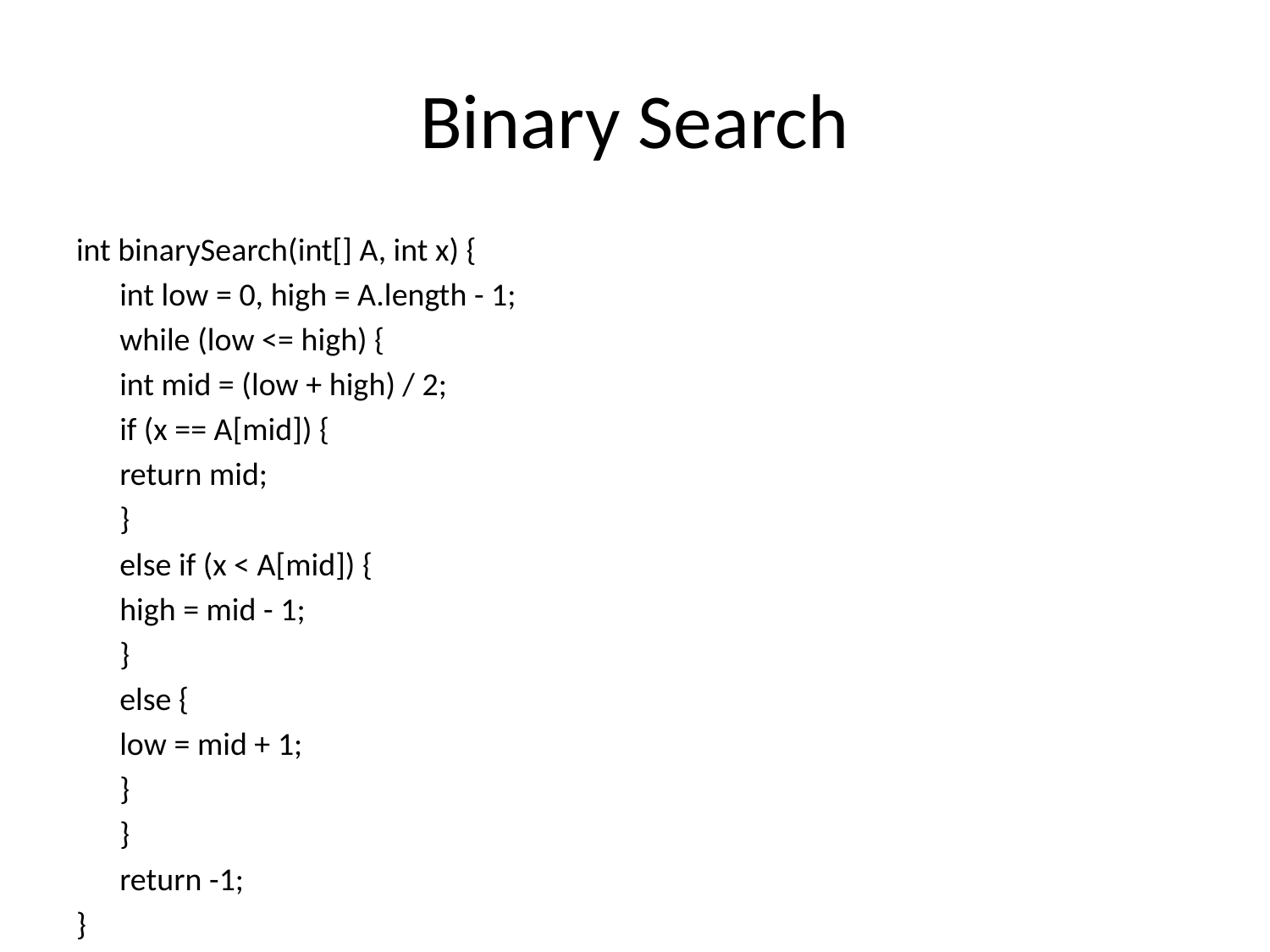

# Binary Search
int binarySearch(int[] A, int x) {
	int low = 0, high = A.length - 1;
	while (low <= high) {
		int mid = (low + high) / 2;
		if (x == A[mid]) {
			return mid;
		}
		else if (x < A[mid]) {
			high = mid - 1;
		}
		else {
			low = mid + 1;
		}
	}
	return -1;
}